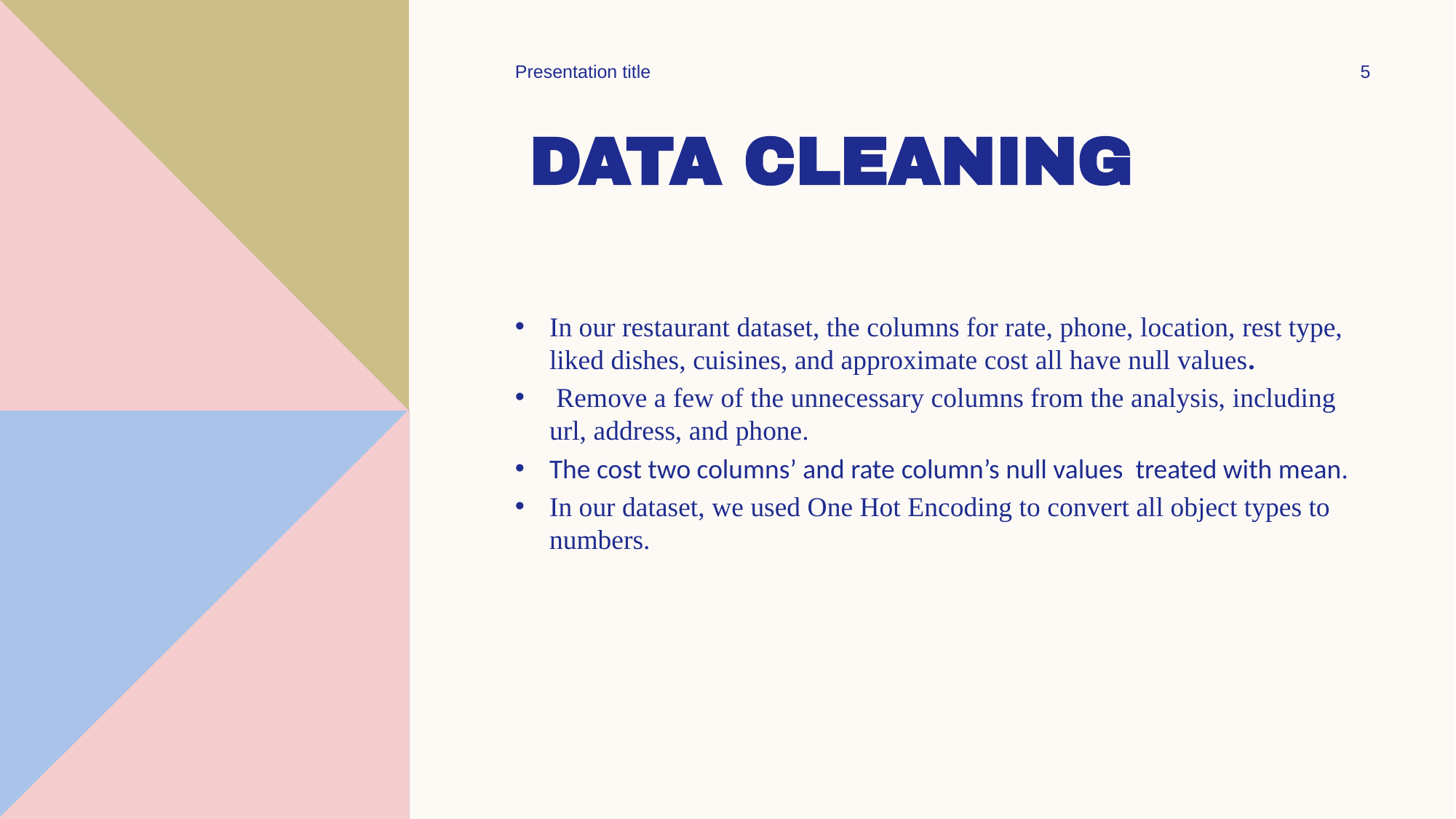

Presentation title
5
# Data cleaning

In our restaurant dataset, the columns for rate, phone, location, rest type, liked dishes, cuisines, and approximate cost all have null values.
 Remove a few of the unnecessary columns from the analysis, including url, address, and phone.
The cost two columns’ and rate column’s null values  treated with mean.
In our dataset, we used One Hot Encoding to convert all object types to numbers.